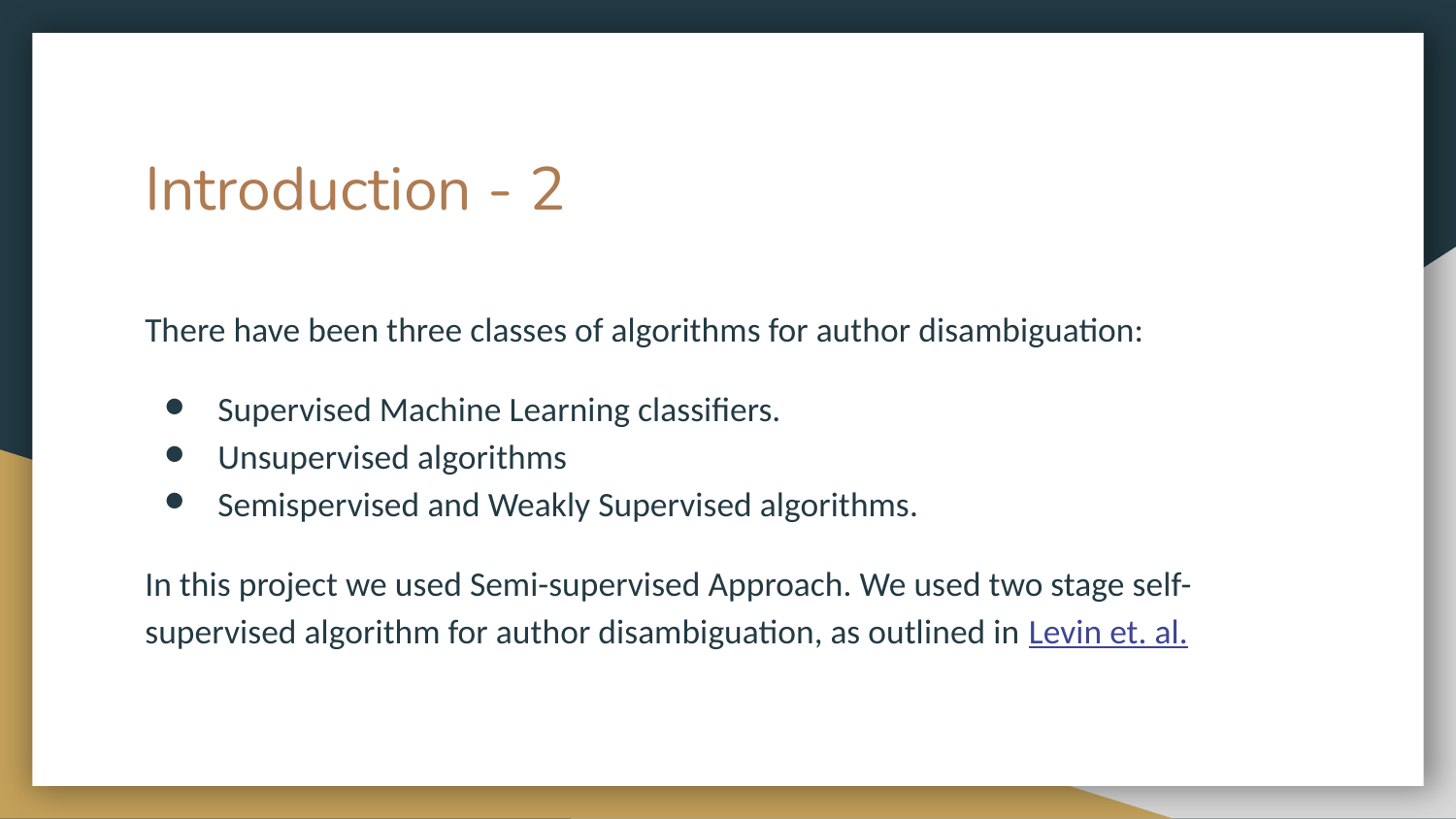

# Introduction - 2
There have been three classes of algorithms for author disambiguation:
Supervised Machine Learning classifiers.
Unsupervised algorithms
Semispervised and Weakly Supervised algorithms.
In this project we used Semi-supervised Approach. We used two stage self-supervised algorithm for author disambiguation, as outlined in Levin et. al.